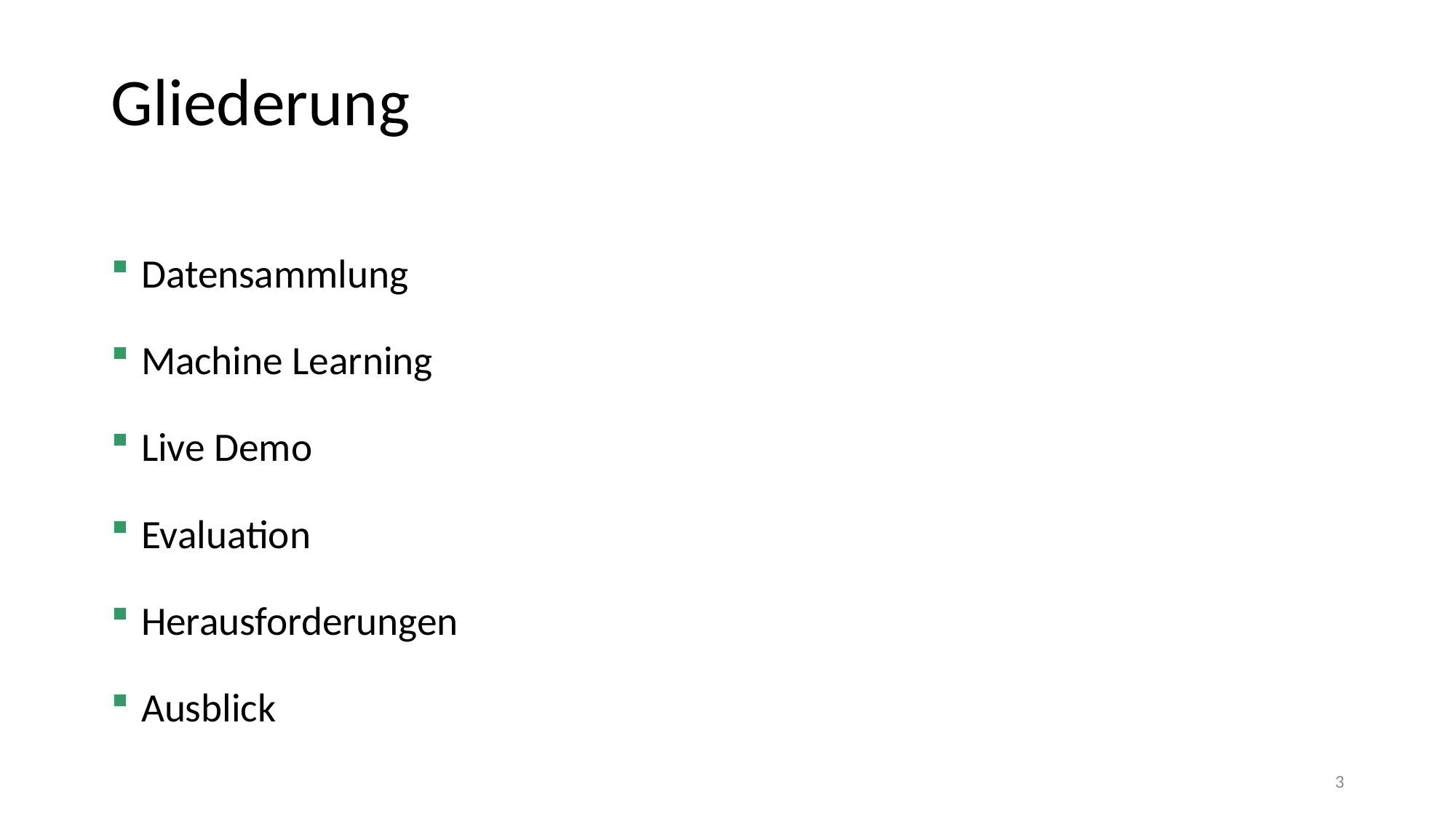

# Gliederung
Datensammlung
Machine Learning
Live Demo
Evaluation
Herausforderungen
Ausblick

3